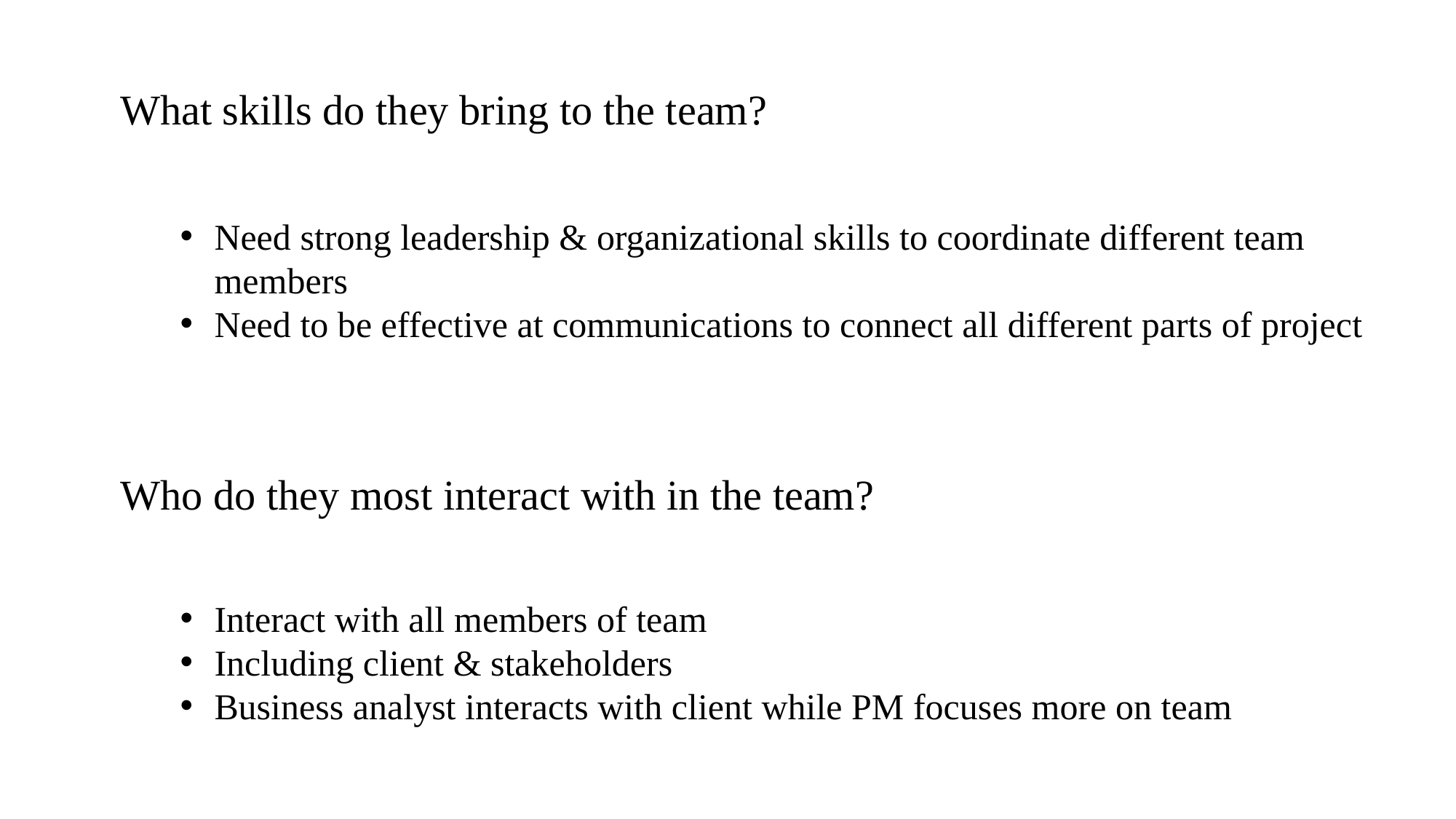

What skills do they bring to the team?
Need strong leadership & organizational skills to coordinate different team members
Need to be effective at communications to connect all different parts of project
Who do they most interact with in the team?
Interact with all members of team
Including client & stakeholders
Business analyst interacts with client while PM focuses more on team